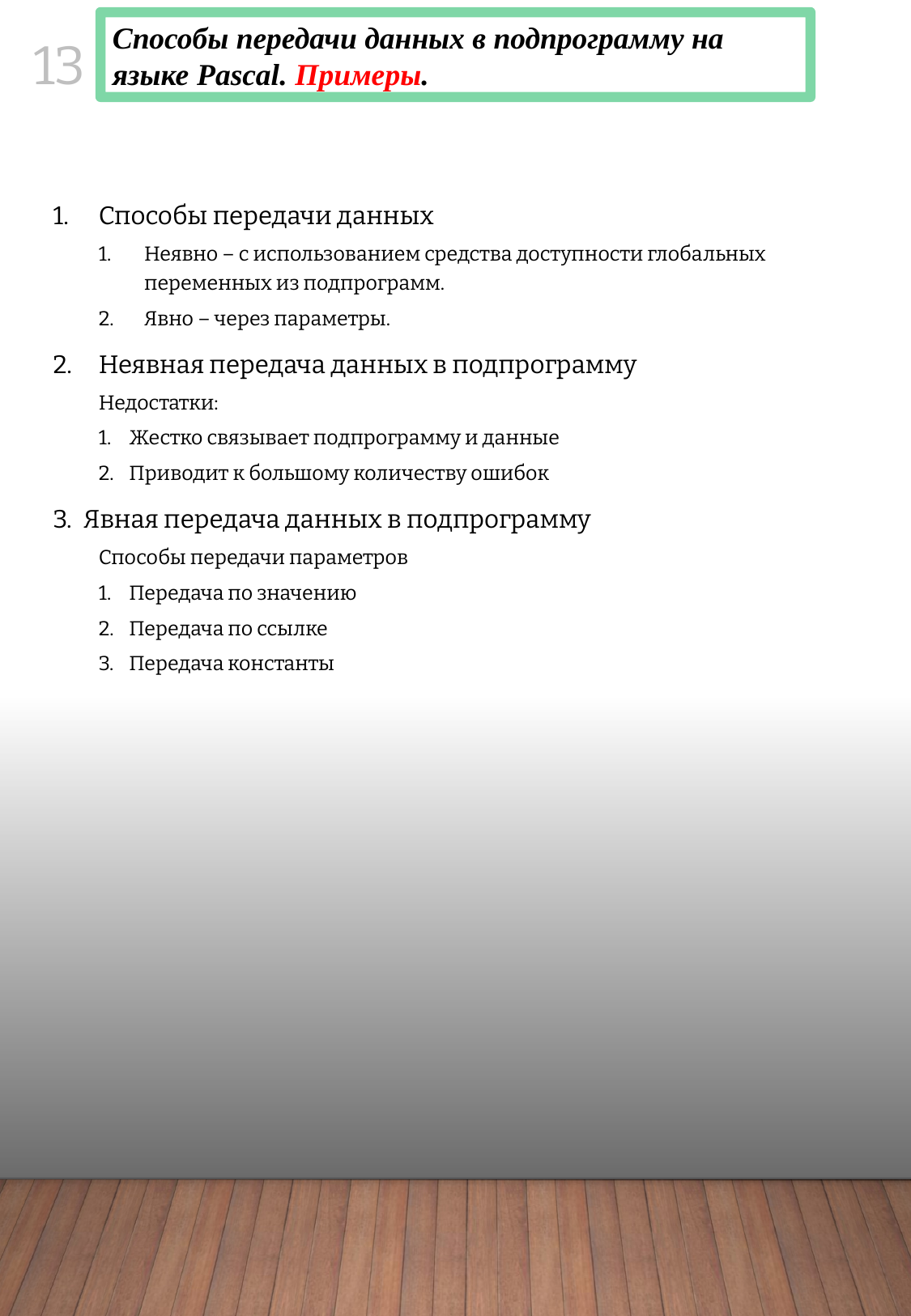

Способы передачи данных в подпрограмму на языке Pascal. Примеры.
13
Способы передачи данных
Неявно – с использованием средства доступности глобальных переменных из подпрограмм.
Явно – через параметры.
Неявная передача данных в подпрограмму
Недостатки:
Жестко связывает подпрограмму и данные
Приводит к большому количеству ошибок
Явная передача данных в подпрограмму
Способы передачи параметров
Передача по значению
Передача по ссылке
Передача константы